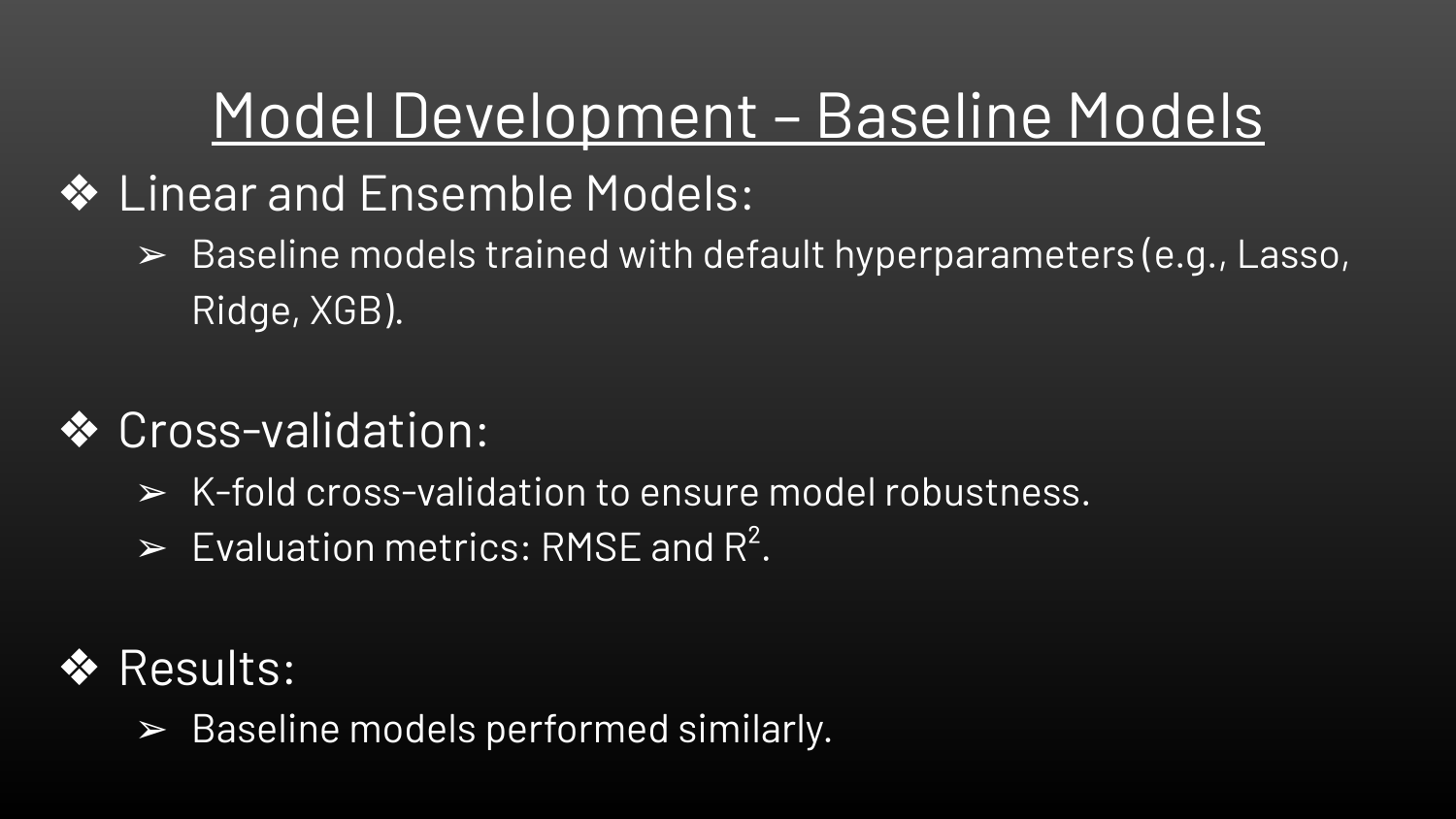

Model Development – Baseline Models
Linear and Ensemble Models:
Baseline models trained with default hyperparameters (e.g., Lasso, Ridge, XGB).

Cross-validation:
K-fold cross-validation to ensure model robustness.
Evaluation metrics: RMSE and R².

Results:
Baseline models performed similarly.